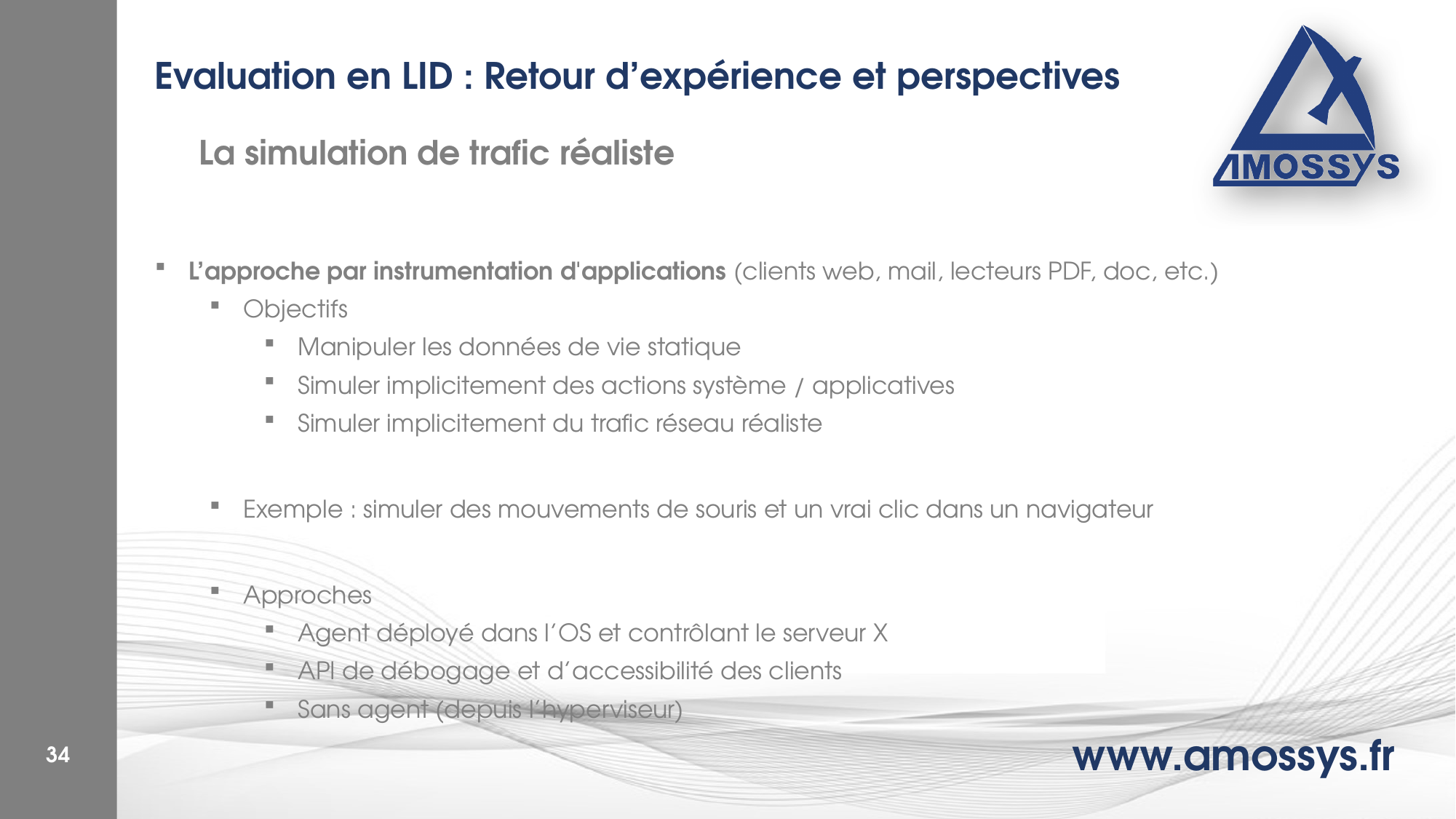

# Evaluation en LID : Retour d’expérience et perspectives
La simulation de trafic réaliste
L’approche par instrumentation d'applications (clients web, mail, lecteurs PDF, doc, etc.)
Objectifs
Manipuler les données de vie statique
Simuler implicitement des actions système / applicatives
Simuler implicitement du trafic réseau réaliste

Exemple : simuler des mouvements de souris et un vrai clic dans un navigateur

Approches
Agent déployé dans l’OS et contrôlant le serveur X
API de débogage et d’accessibilité des clients
Sans agent (depuis l’hyperviseur)

34